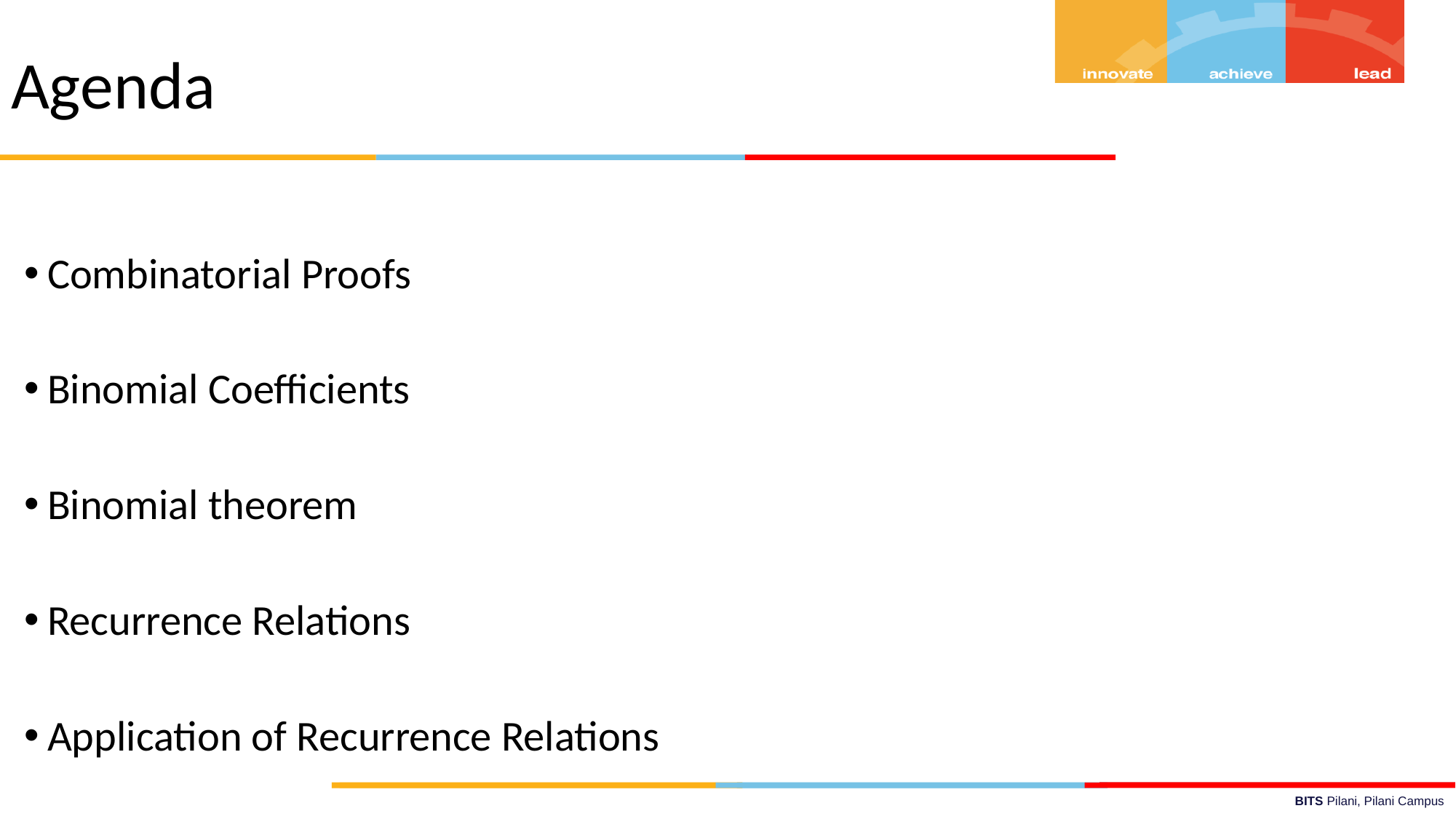

Agenda

Combinatorial Proofs

Binomial Coefficients

Binomial theorem

Recurrence Relations

Application of Recurrence Relations